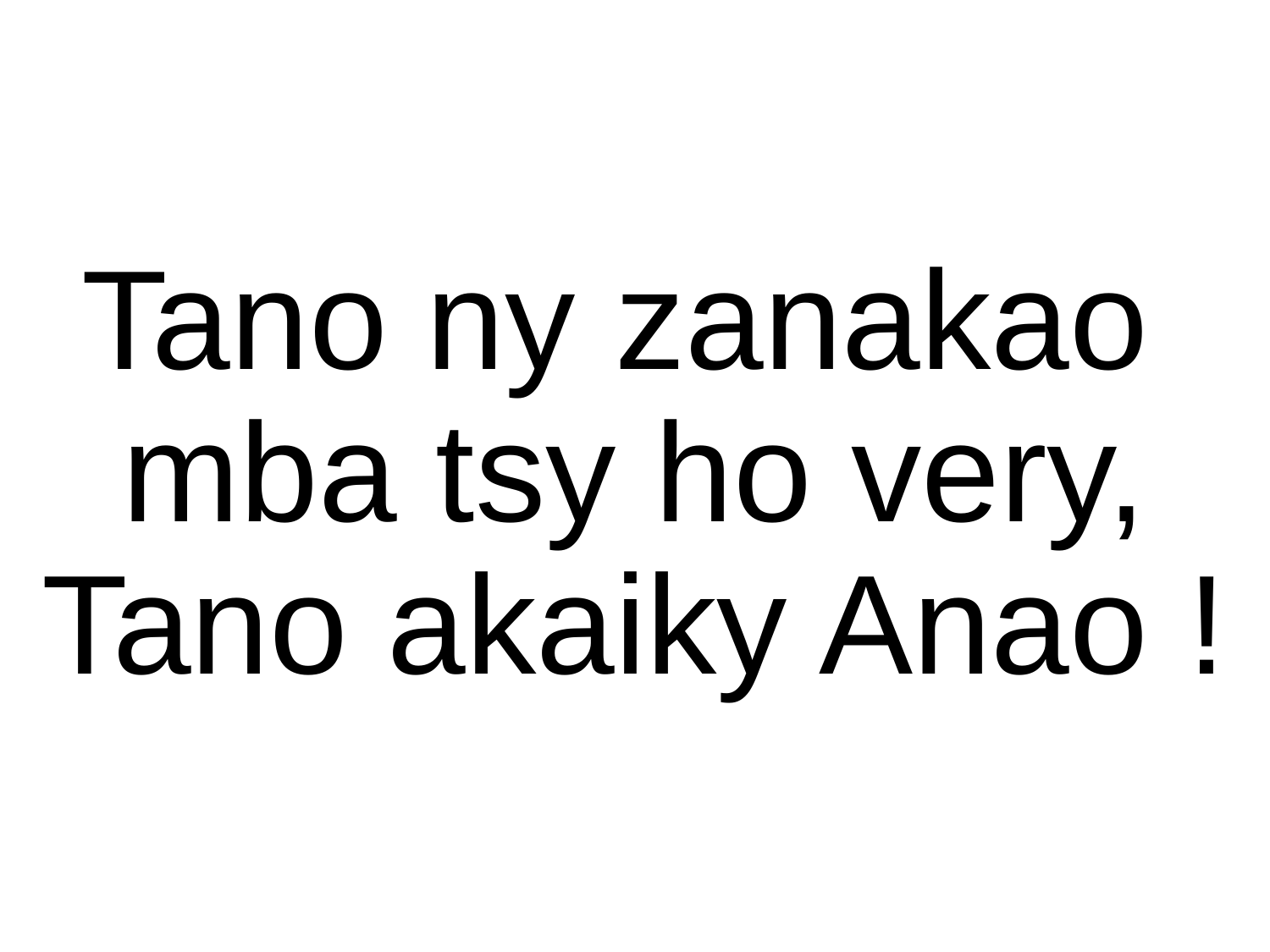

Tano ny zanakao
mba tsy ho very,
Tano akaiky Anao !